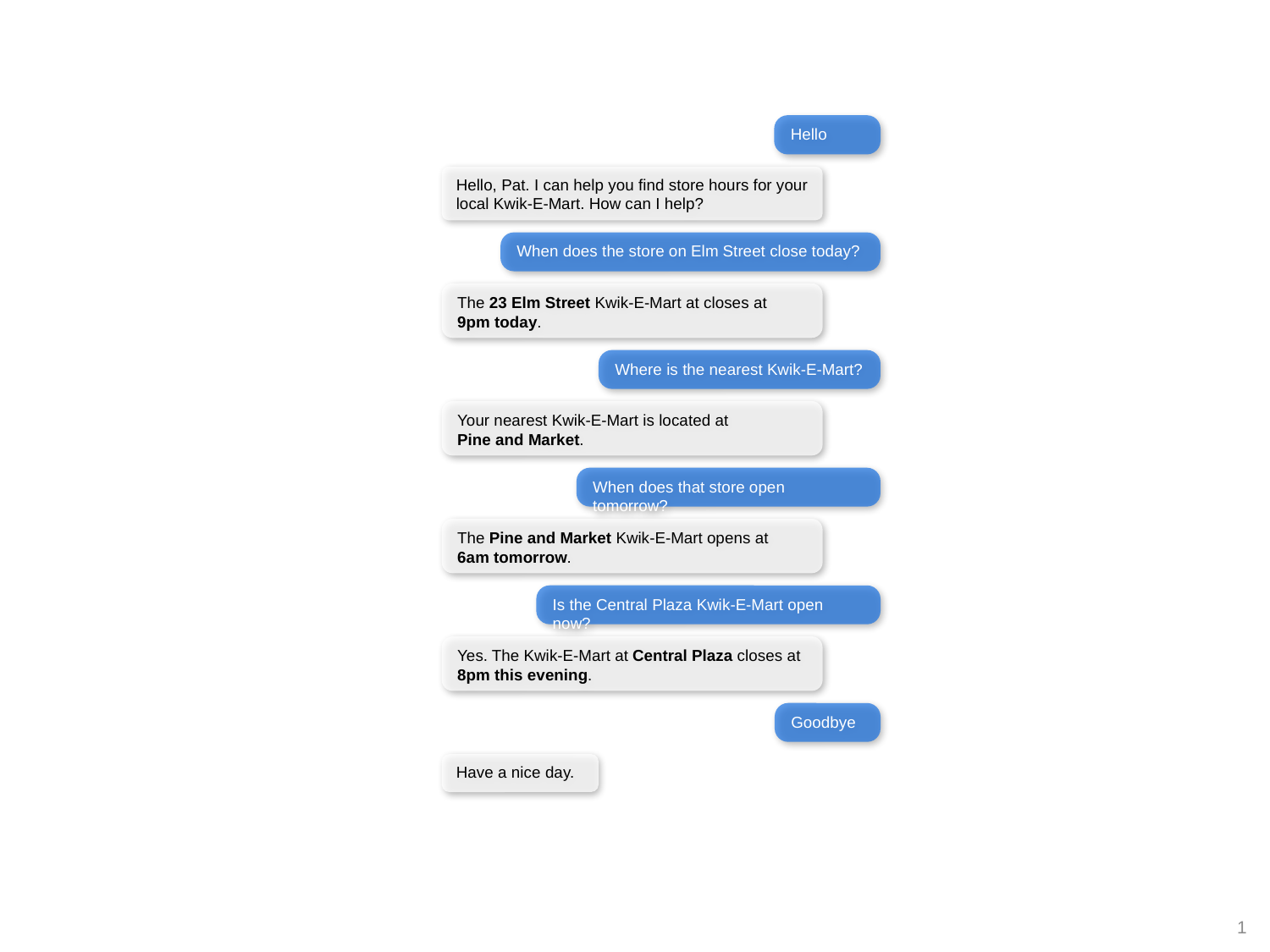

Hello

Hello, Pat. I can help you find store hours for your local Kwik-E-Mart. How can I help?

When does the store on Elm Street close today?

The 23 Elm Street Kwik-E-Mart at closes at
9pm today.

Where is the nearest Kwik-E-Mart?

Your nearest Kwik-E-Mart is located at
Pine and Market.

When does that store open tomorrow?

The Pine and Market Kwik-E-Mart opens at
6am tomorrow.

Is the Central Plaza Kwik-E-Mart open now?

Yes. The Kwik-E-Mart at Central Plaza closes at 8pm this evening.
Goodbye

Have a nice day.
1